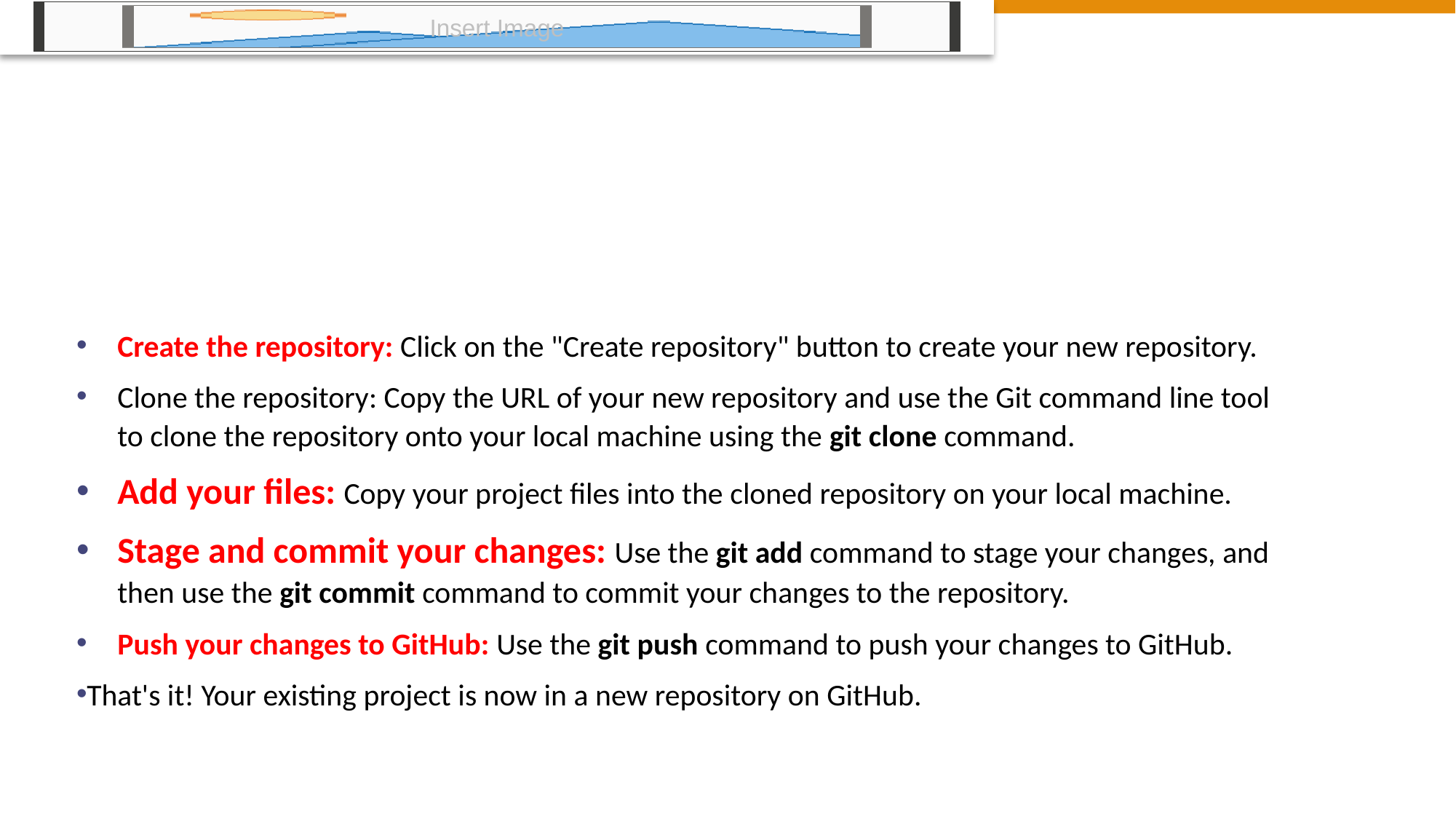

#

Create the repository: Click on the "Create repository" button to create your new repository.
Clone the repository: Copy the URL of your new repository and use the Git command line tool to clone the repository onto your local machine using the git clone command.
Add your files: Copy your project files into the cloned repository on your local machine.
Stage and commit your changes: Use the git add command to stage your changes, and then use the git commit command to commit your changes to the repository.
Push your changes to GitHub: Use the git push command to push your changes to GitHub.
That's it! Your existing project is now in a new repository on GitHub.